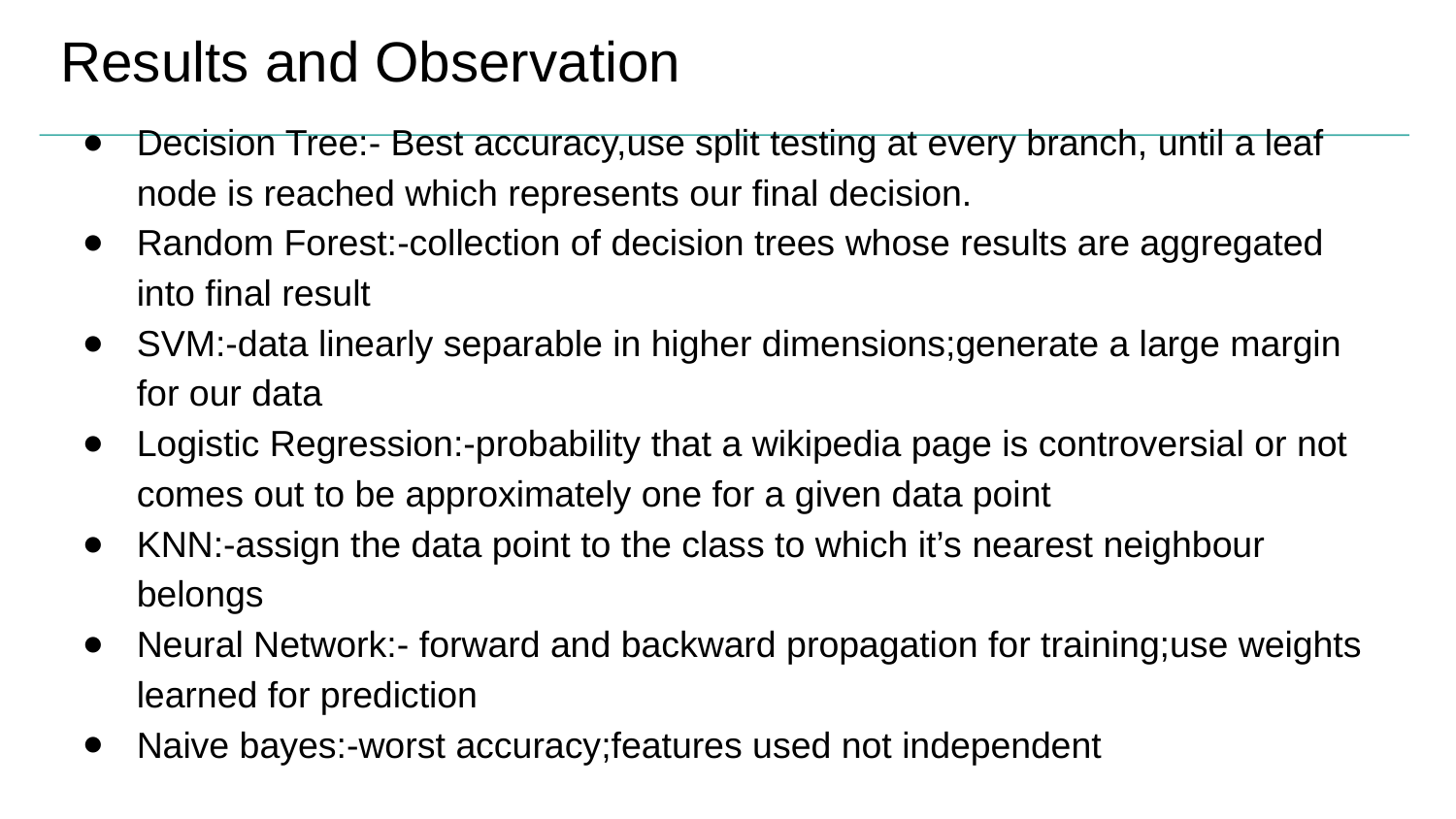

Results and Observation
Decision Tree:- Best accuracy,use split testing at every branch, until a leaf node is reached which represents our final decision.
Random Forest:-collection of decision trees whose results are aggregated into final result
SVM:-data linearly separable in higher dimensions;generate a large margin for our data
Logistic Regression:-probability that a wikipedia page is controversial or not comes out to be approximately one for a given data point
KNN:-assign the data point to the class to which it’s nearest neighbour belongs
Neural Network:- forward and backward propagation for training;use weights learned for prediction
Naive bayes:-worst accuracy;features used not independent